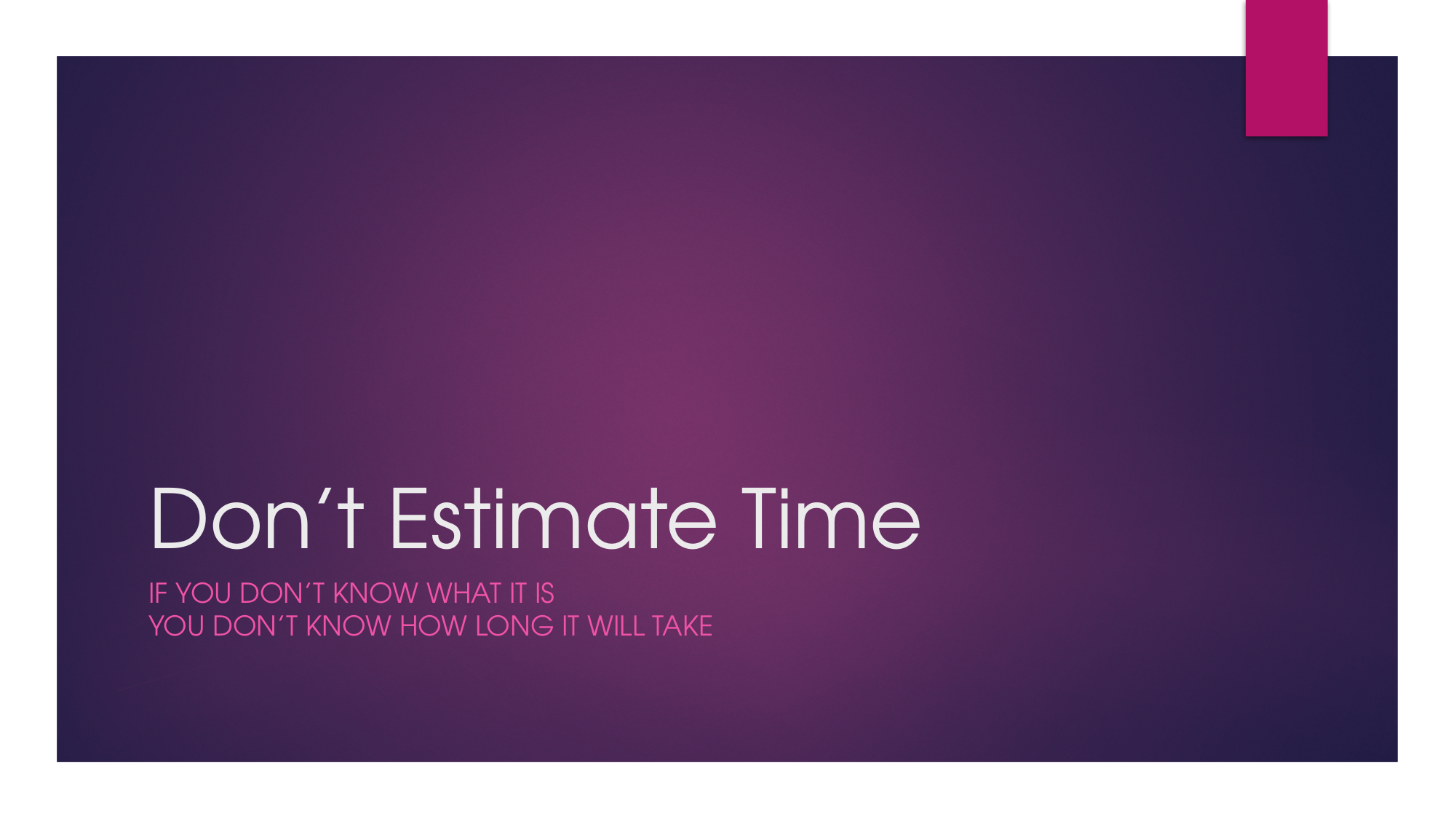

# Don’t Estimate Time
IF YOU DON’T KNOW WHAT IT IS
YOU DON’T KNOW HOW LONG IT WILL TAKE